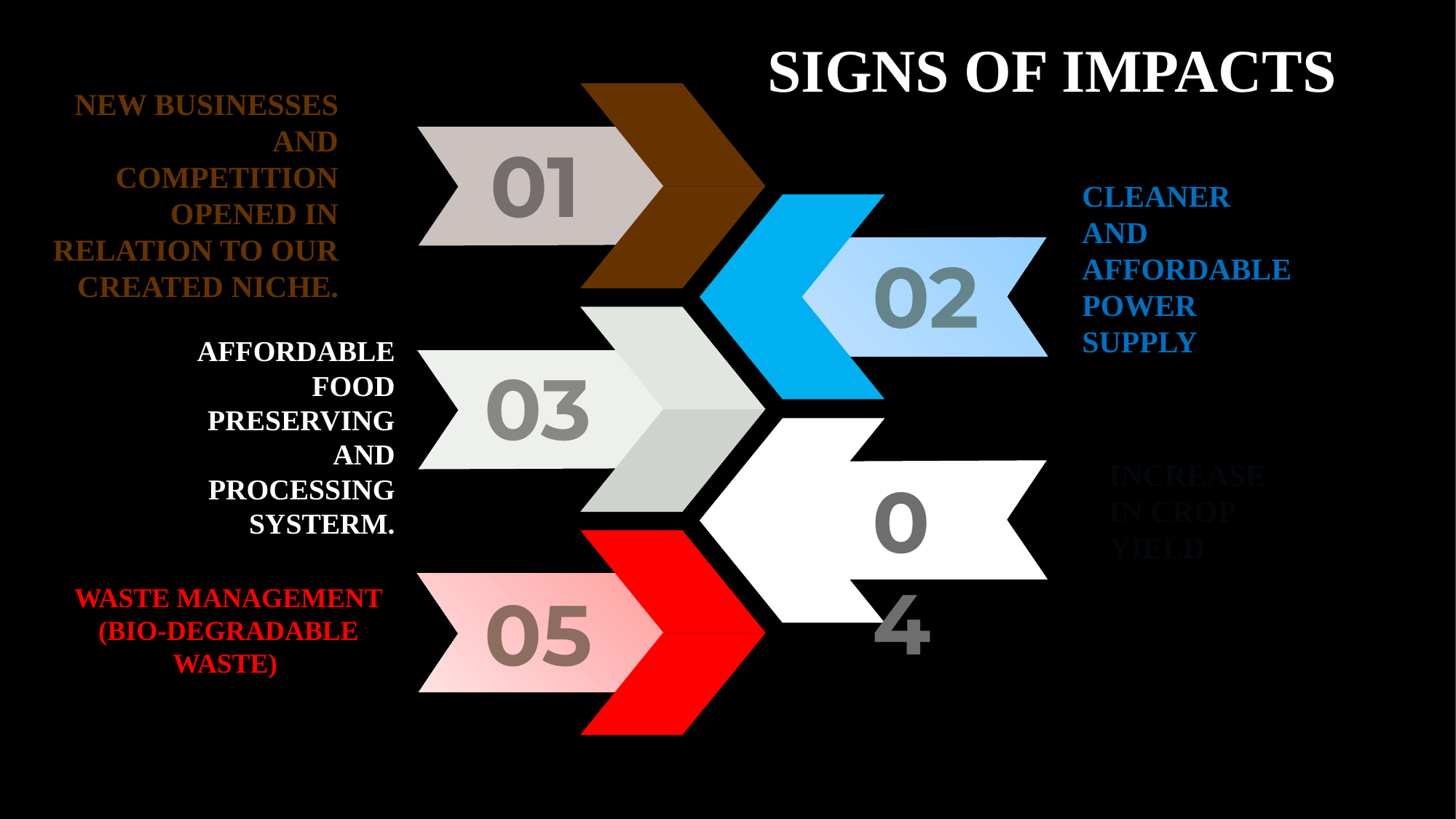

SIGNS OF IMPACTS

01

NEW BUSINESSES AND COMPETITION OPENED IN RELATION TO OUR CREATED NICHE.

CLEANER AND AFFORDABLE POWER SUPPLY

02

03

AFFORDABLE FOOD PRESERVING AND PROCESSING
SYSTERM.

04

INCREASE IN CROP YIELD

05

WASTE MANAGEMENT
(BIO-DEGRADABLE WASTE)